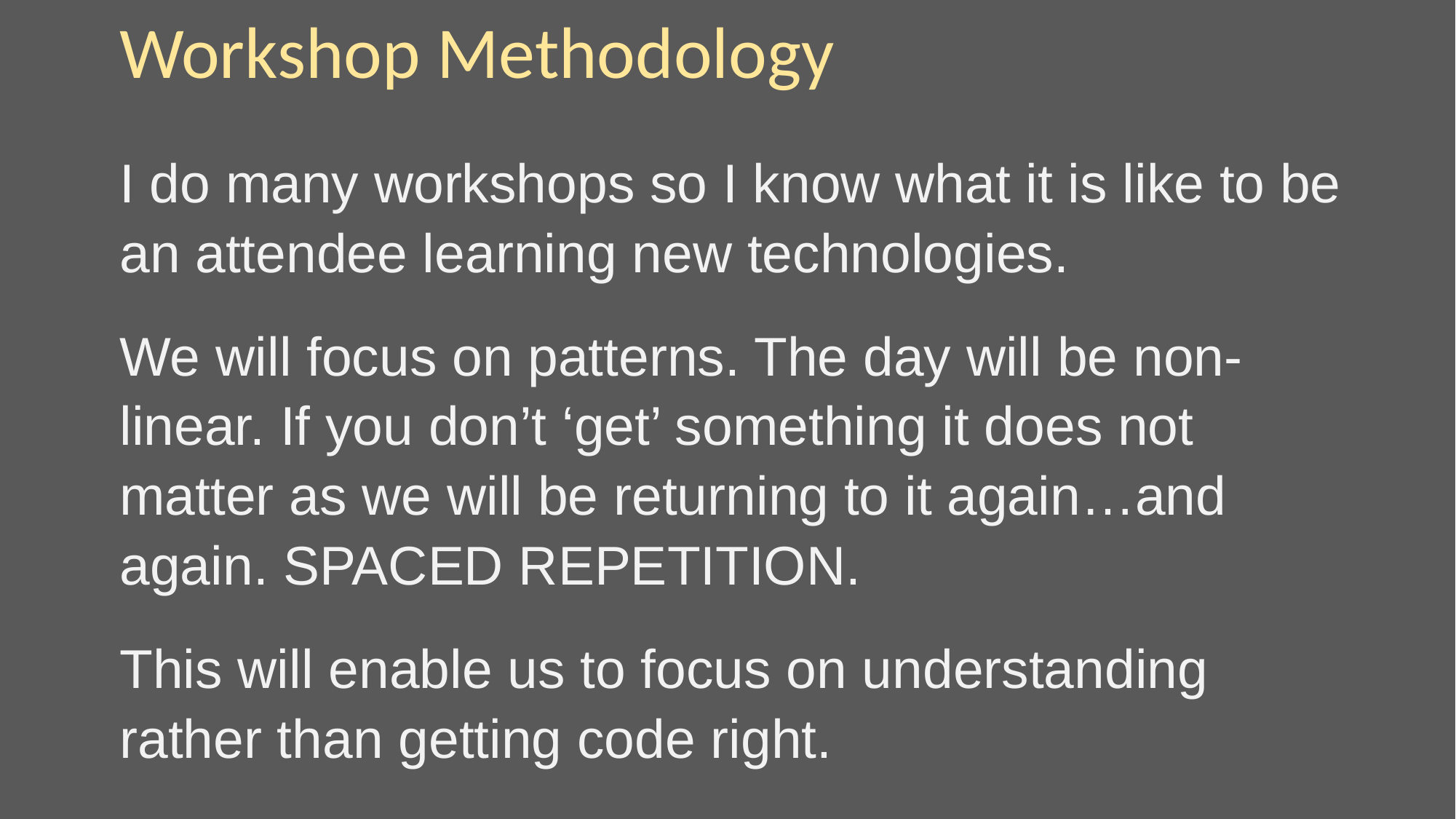

# Workshop Methodology
I do many workshops so I know what it is like to be an attendee learning new technologies.
We will focus on patterns. The day will be non-linear. If you don’t ‘get’ something it does not matter as we will be returning to it again…and again. SPACED REPETITION.
This will enable us to focus on understanding rather than getting code right.